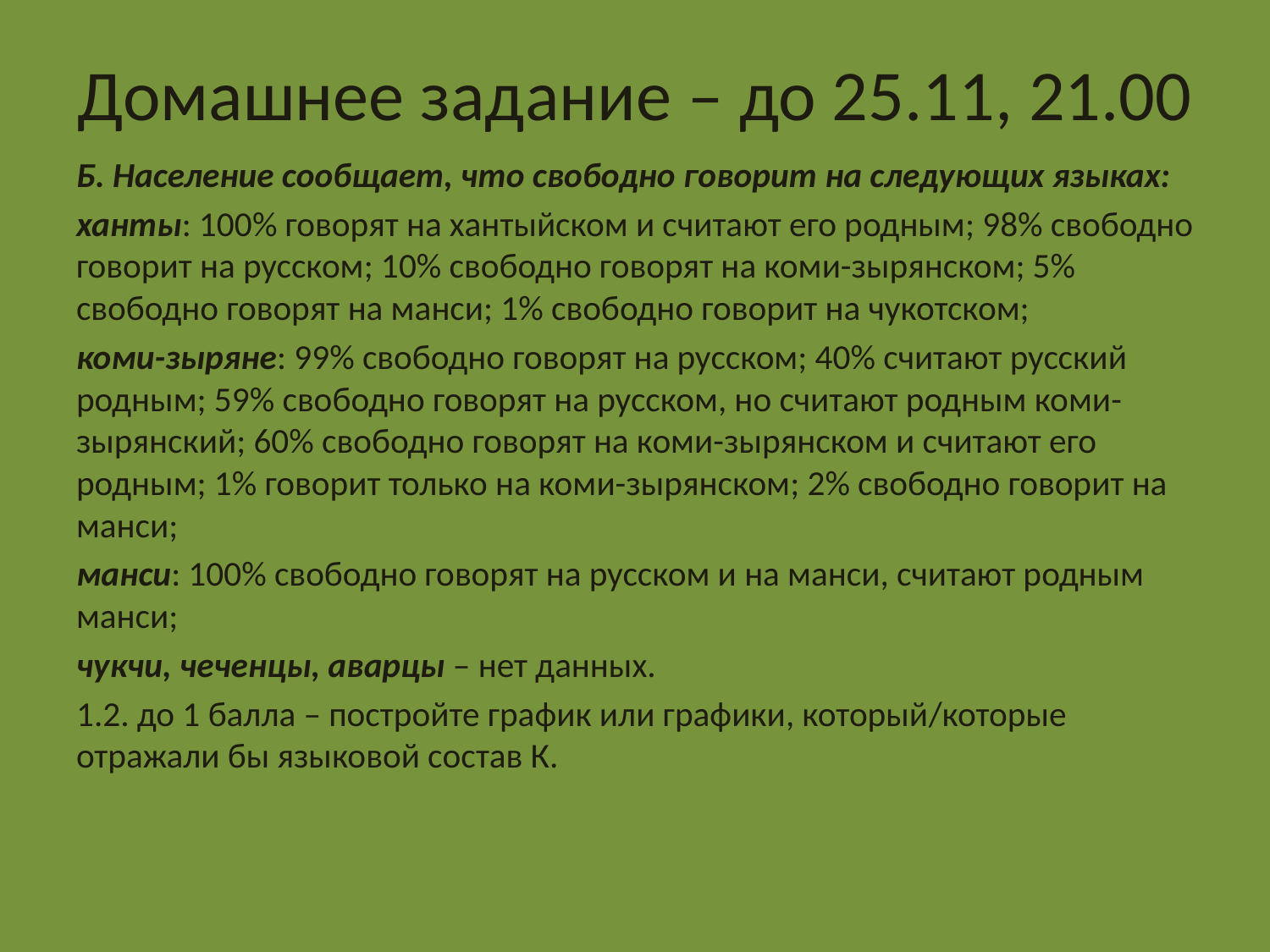

# Домашнее задание – до 25.11, 21.00
Б. Население сообщает, что свободно говорит на следующих языках:
ханты: 100% говорят на хантыйском и считают его родным; 98% свободно говорит на русском; 10% свободно говорят на коми-зырянском; 5% свободно говорят на манси; 1% свободно говорит на чукотском;
коми-зыряне: 99% свободно говорят на русском; 40% считают русский родным; 59% свободно говорят на русском, но считают родным коми-зырянский; 60% свободно говорят на коми-зырянском и считают его родным; 1% говорит только на коми-зырянском; 2% свободно говорит на манси;
манси: 100% свободно говорят на русском и на манси, считают родным манси;
чукчи, чеченцы, аварцы – нет данных.
1.2. до 1 балла – постройте график или графики, который/которые отражали бы языковой состав К.